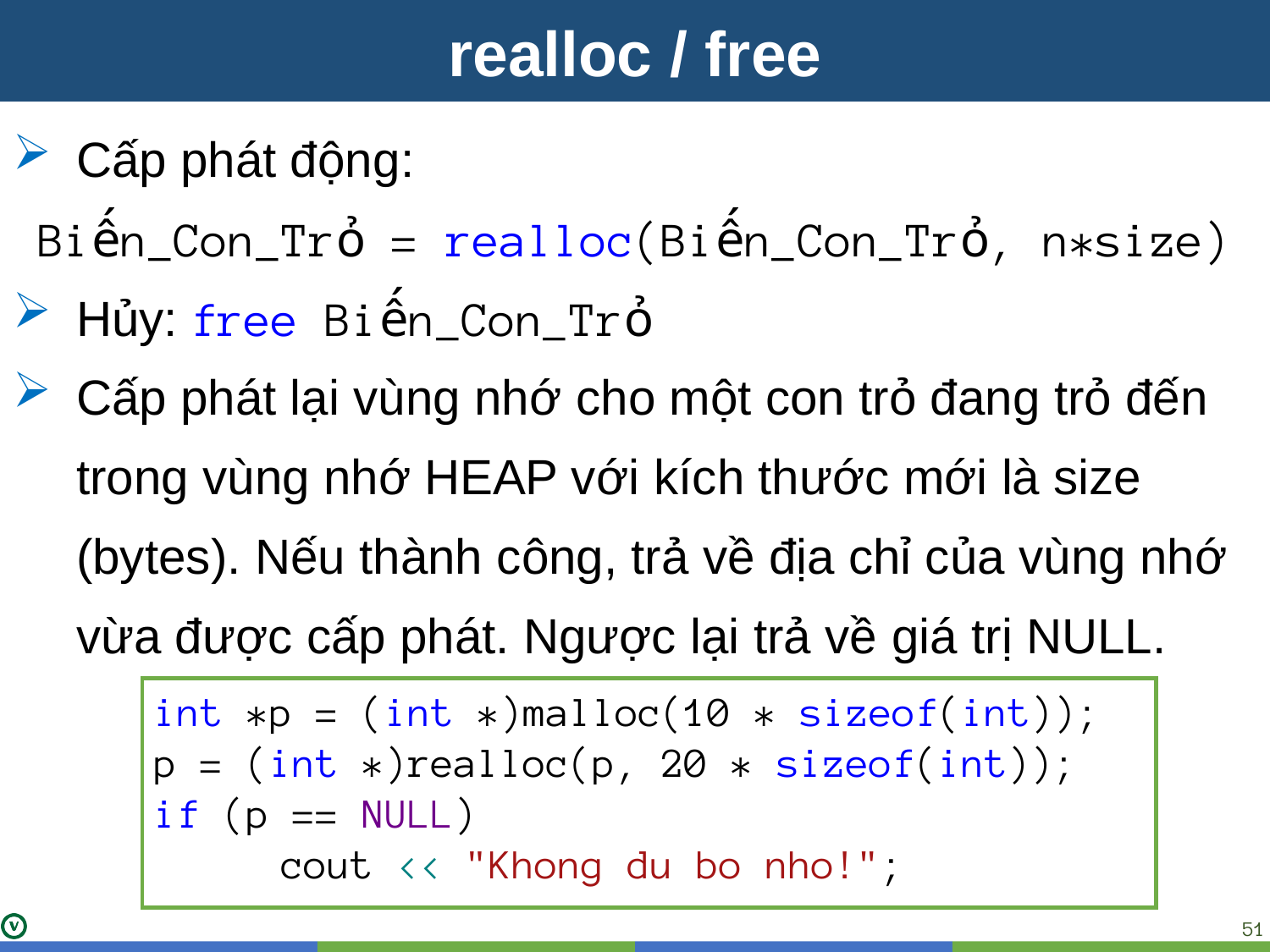

realloc / free
Cấp phát động:
Biến_Con_Trỏ = realloc(Biến_Con_Trỏ, n*size)
Hủy: free Biến_Con_Trỏ
Cấp phát lại vùng nhớ cho một con trỏ đang trỏ đến trong vùng nhớ HEAP với kích thước mới là size (bytes). Nếu thành công, trả về địa chỉ của vùng nhớ vừa được cấp phát. Ngược lại trả về giá trị NULL.
int *p = (int *)malloc(10 * sizeof(int));
p = (int *)realloc(p, 20 * sizeof(int));
if (p == NULL)
	cout << "Khong du bo nho!";